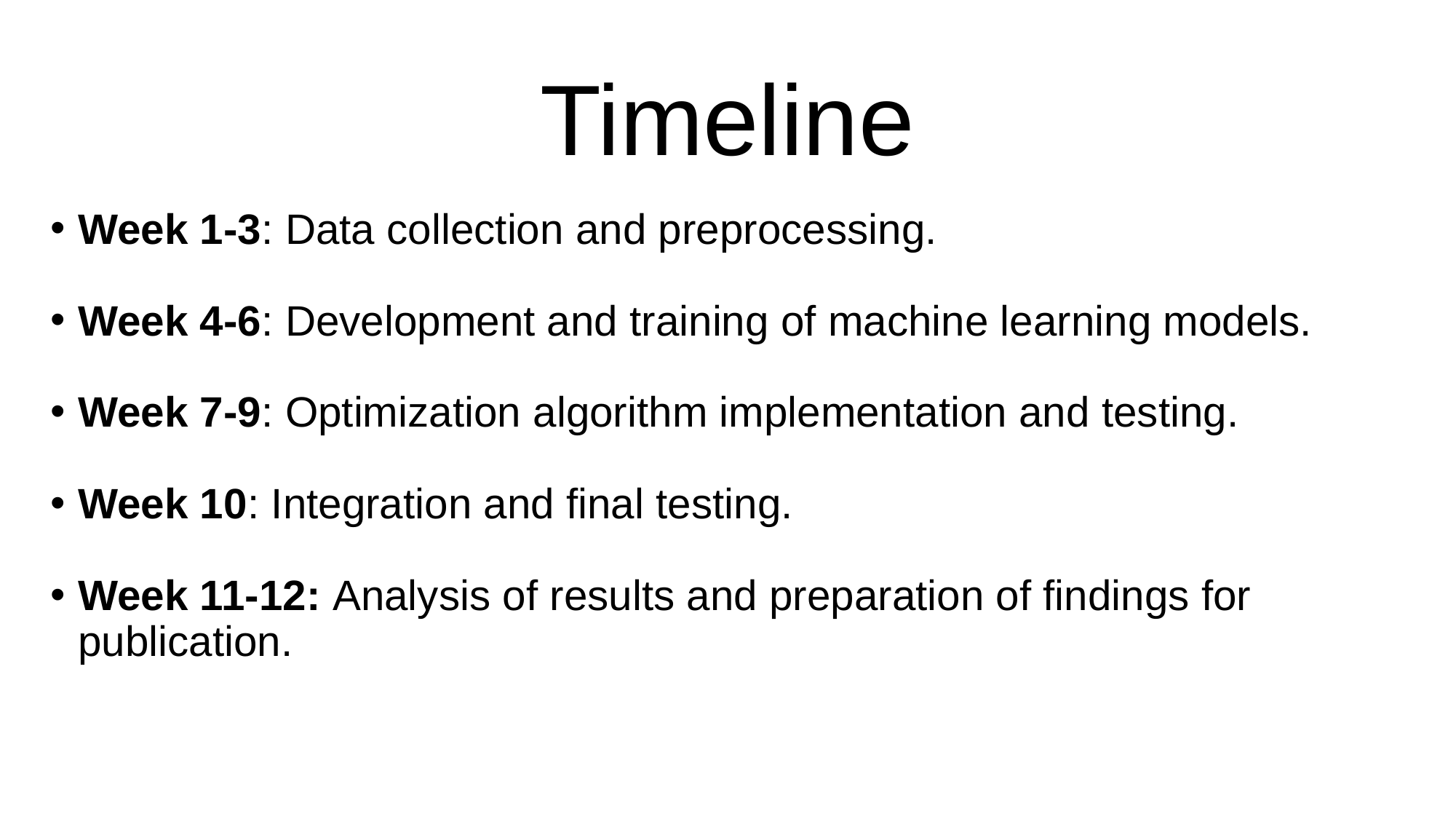

# Timeline
Week 1-3: Data collection and preprocessing.

Week 4-6: Development and training of machine learning models.

Week 7-9: Optimization algorithm implementation and testing.

Week 10: Integration and final testing.

Week 11-12: Analysis of results and preparation of findings for publication.